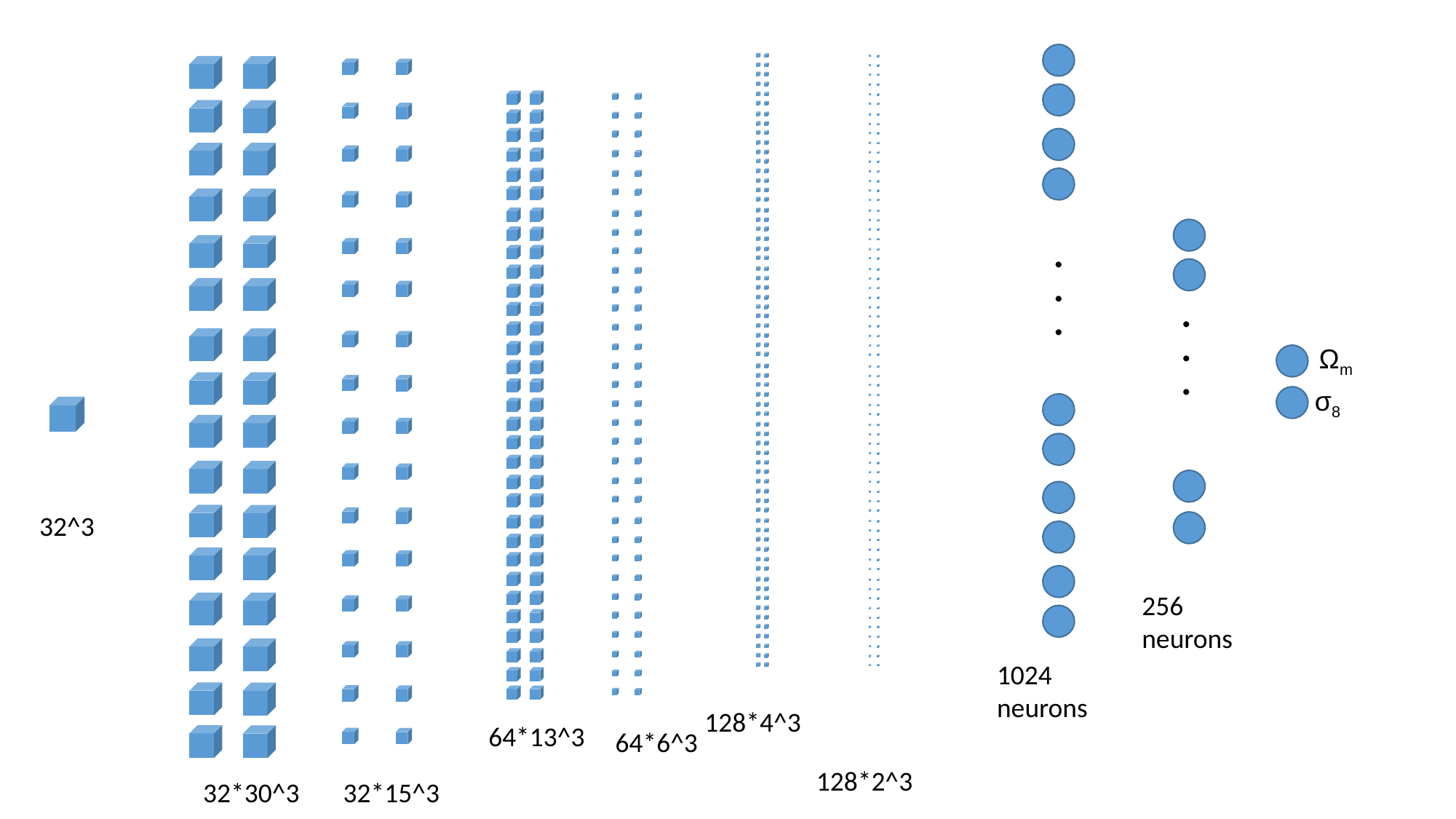

.  .  .

.  .  .

Ωm

σ8

32^3

256
neurons

1024 neurons

128*4^3
64*13^3
64*6^3
128*2^3
32*30^3
32*15^3